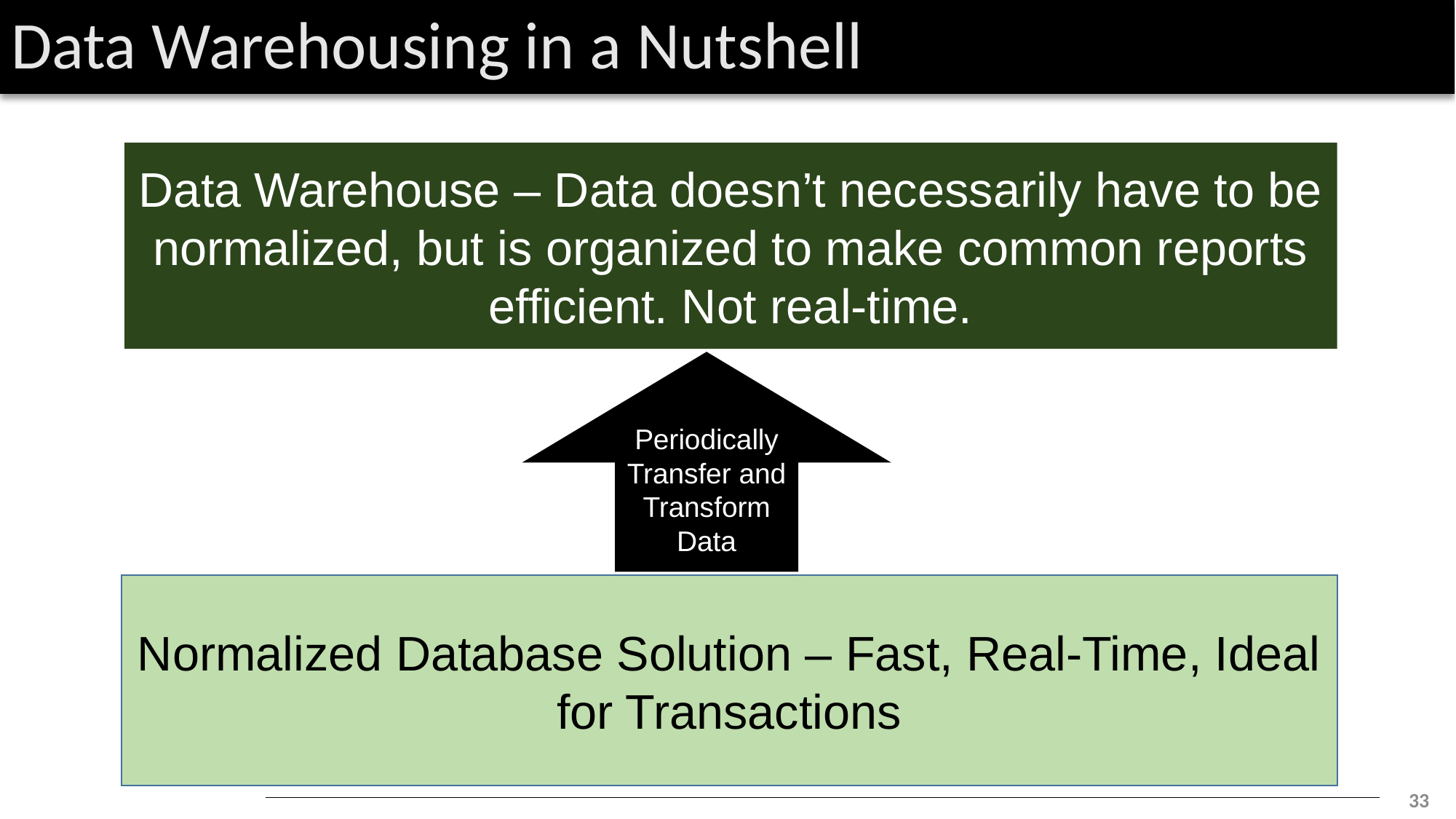

# Data Warehousing in a Nutshell
Data Warehouse – Data doesn’t necessarily have to be normalized, but is organized to make common reports efficient. Not real-time.
Periodically Transfer and Transform Data
Normalized Database Solution – Fast, Real-Time, Ideal for Transactions
33